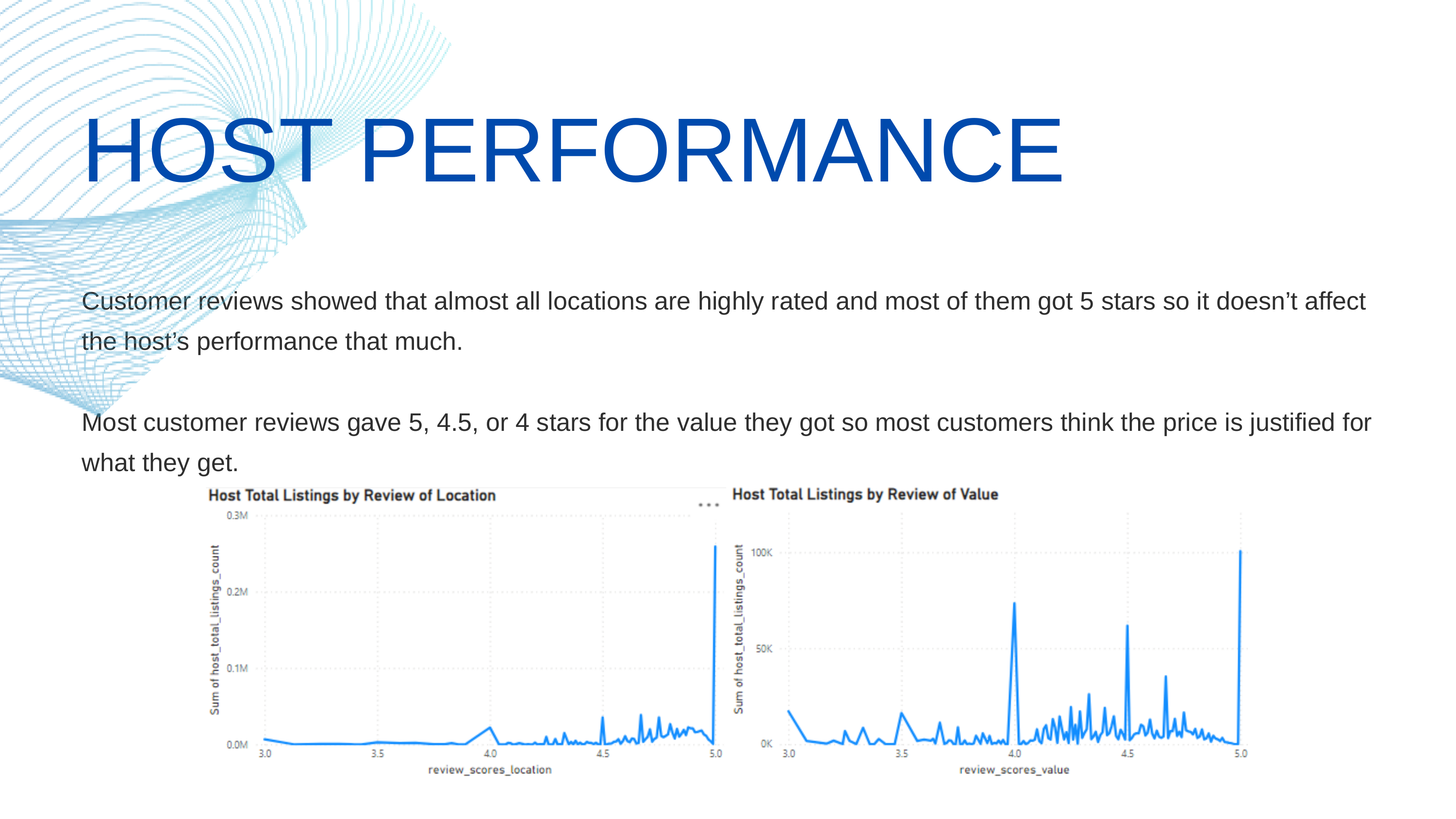

HOST PERFORMANCE
Customer reviews showed that almost all locations are highly rated and most of them got 5 stars so it doesn’t affect the host’s performance that much.

Most customer reviews gave 5, 4.5, or 4 stars for the value they got so most customers think the price is justified for what they get.